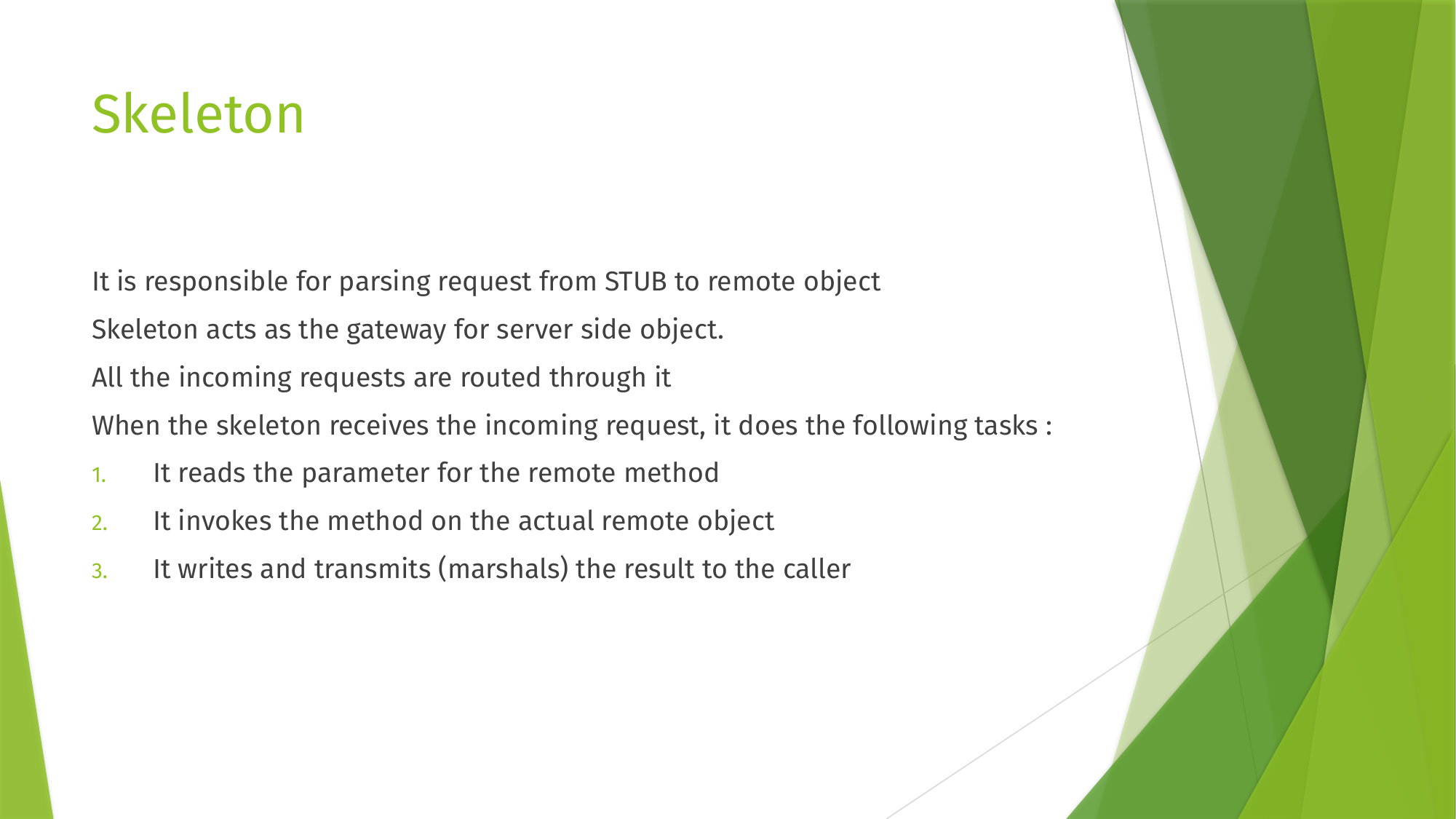

# Skeleton
It is responsible for parsing request from STUB to remote object
Skeleton acts as the gateway for server side object.
All the incoming requests are routed through it
When the skeleton receives the incoming request, it does the following tasks :
It reads the parameter for the remote method
It invokes the method on the actual remote object
It writes and transmits (marshals) the result to the caller